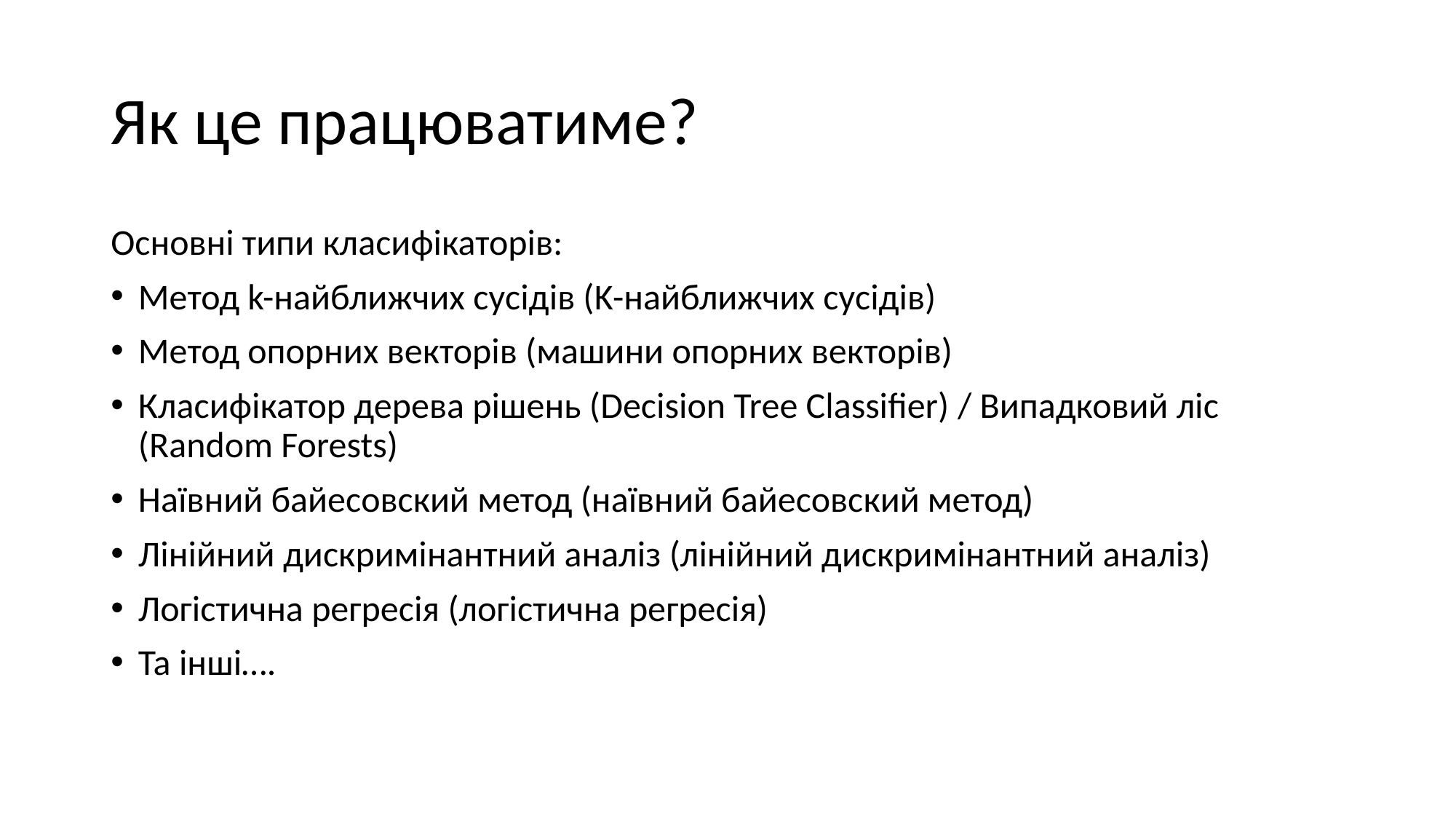

# Як це працюватиме?
Основні типи класифікаторів:
Метод k-найближчих сусідів (K-найближчих сусідів)
Метод опорних векторів (машини опорних векторів)
Класифікатор дерева рішень (Decision Tree Classifier) ​​/ Випадковий ліс (Random Forests)
Наївний байесовский метод (наївний байесовский метод)
Лінійний дискримінантний аналіз (лінійний дискримінантний аналіз)
Логістична регресія (логістична регресія)
Та інші….